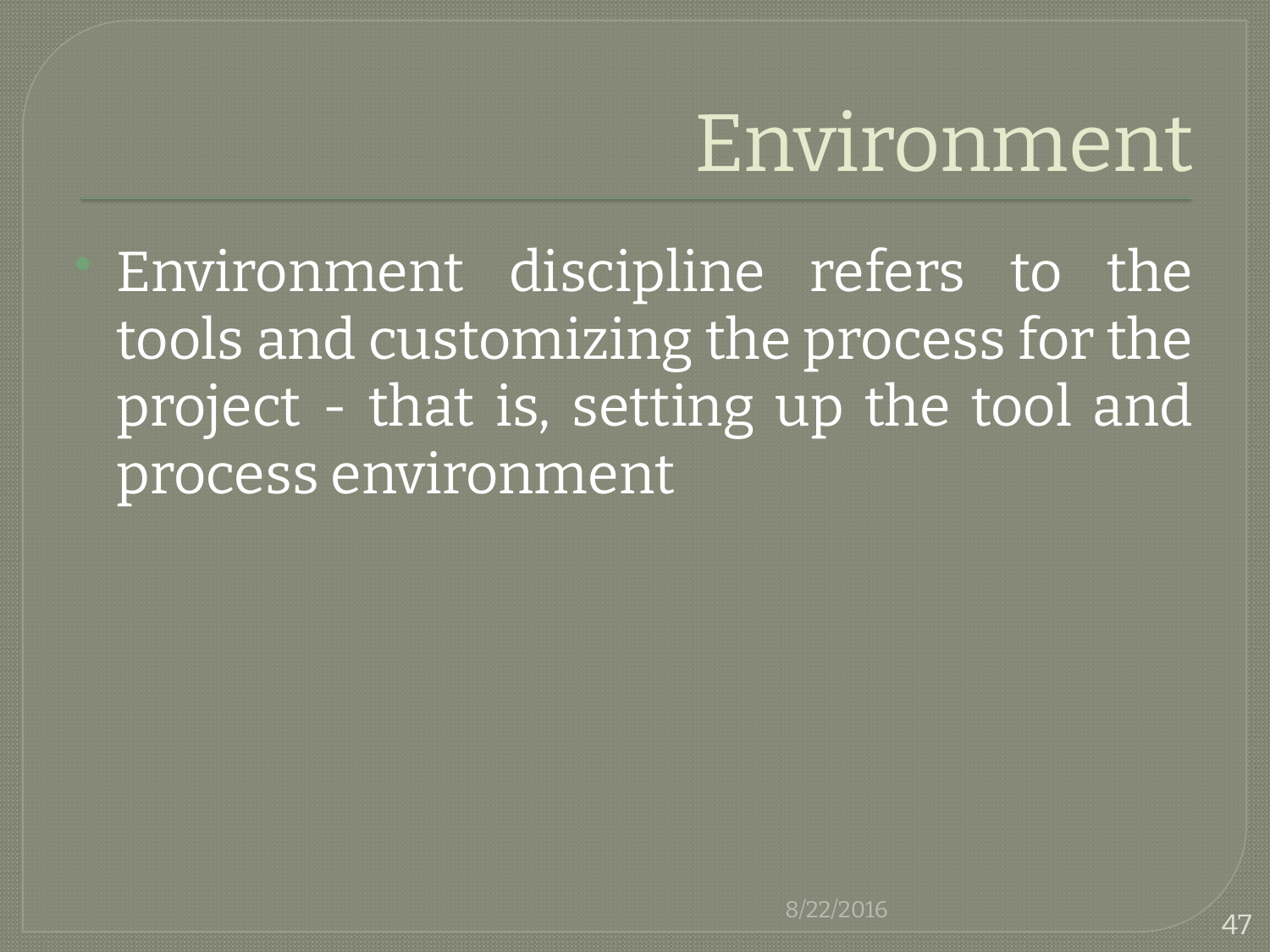

# Environment
Environment discipline refers to the tools and customizing the process for the project - that is, setting up the tool and process environment
8/22/2016
47